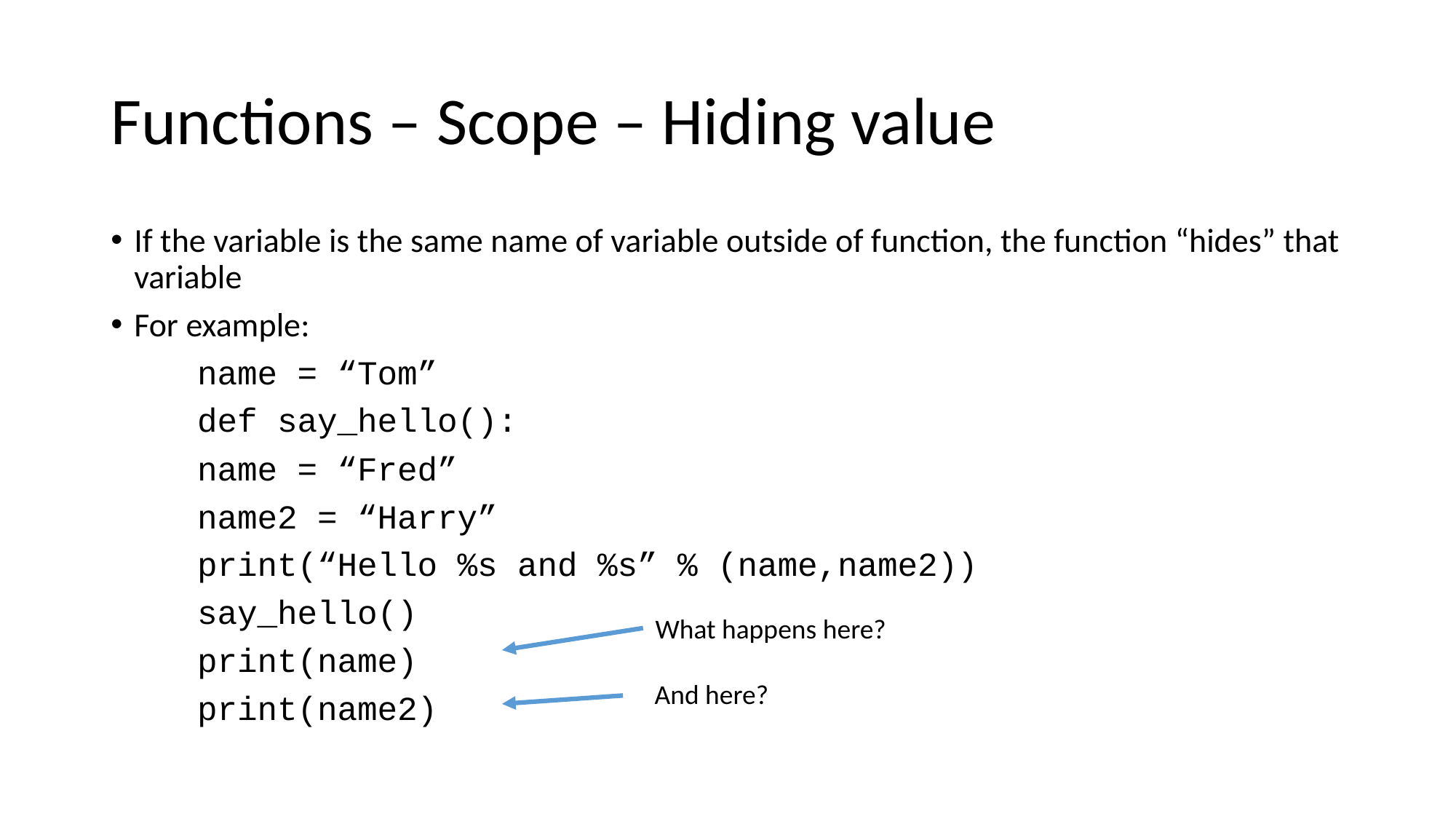

# Functions – Scope – Hiding value
If the variable is the same name of variable outside of function, the function “hides” that variable
For example:
	name = “Tom”
	def say_hello():
		name = “Fred”
		name2 = “Harry”
		print(“Hello %s and %s” % (name,name2))
	say_hello()
	print(name)
	print(name2)
What happens here?
And here?